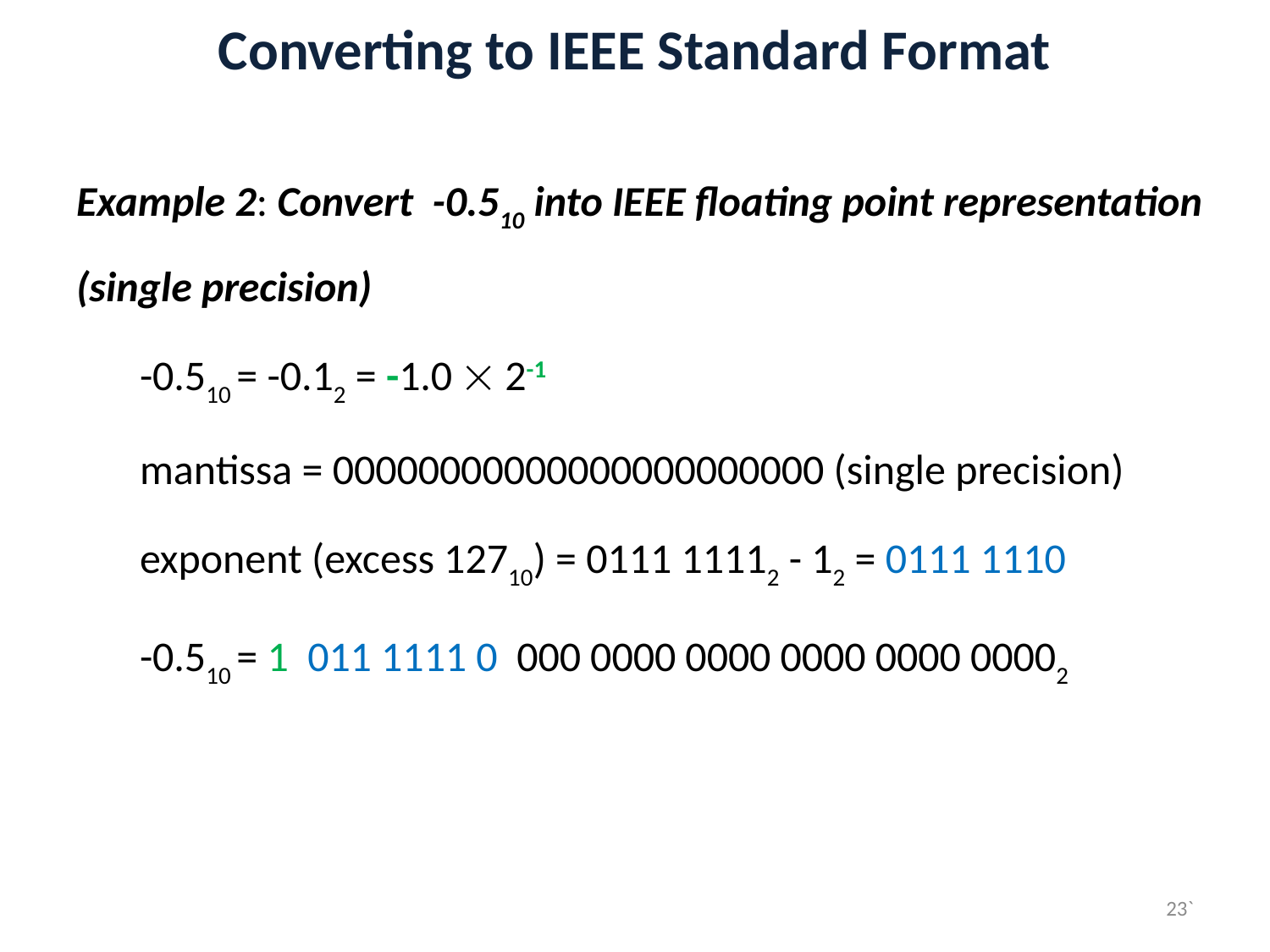

# Converting to IEEE Standard Format
Example 2: Convert  -0.510 into IEEE floating point representation (single precision)
-0.510 = -0.12 = -1.0 × 2-1
mantissa = 00000000000000000000000 (single precision)
exponent (excess 12710) = 0111 11112 - 12 = 0111 1110
-0.510 = 1  011 1111 0  000 0000 0000 0000 0000 00002
23`